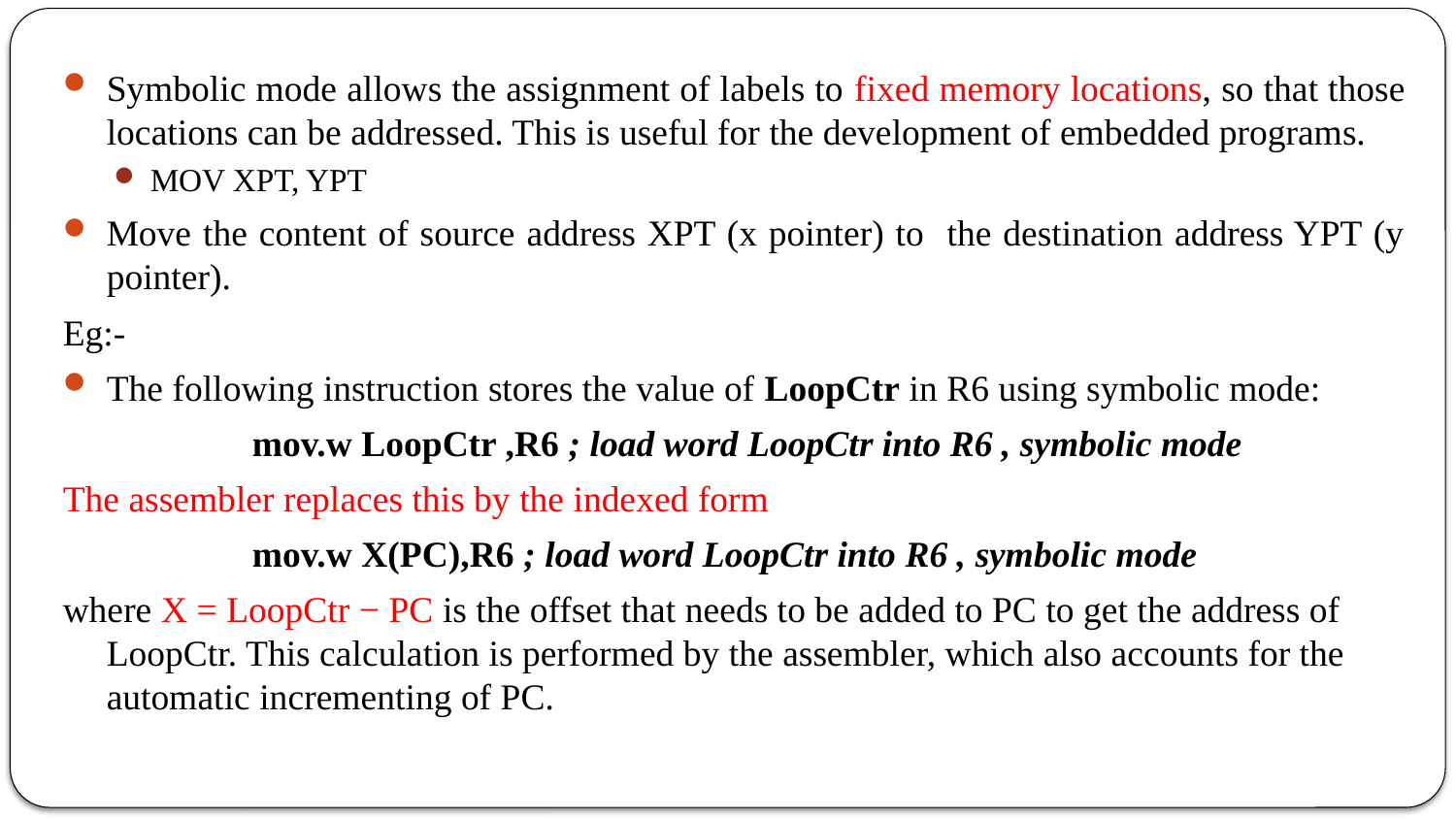

Symbolic mode allows the assignment of labels to fixed memory locations, so that those locations can be addressed. This is useful for the development of embedded programs.
MOV XPT, YPT
Move the content of source address XPT (x pointer) to  the destination address YPT (y pointer).
Eg:-
The following instruction stores the value of LoopCtr in R6 using symbolic mode:
		mov.w LoopCtr ,R6 ; load word LoopCtr into R6 , symbolic mode
The assembler replaces this by the indexed form
		mov.w X(PC),R6 ; load word LoopCtr into R6 , symbolic mode
where X = LoopCtr − PC is the offset that needs to be added to PC to get the address of LoopCtr. This calculation is performed by the assembler, which also accounts for the automatic incrementing of PC.